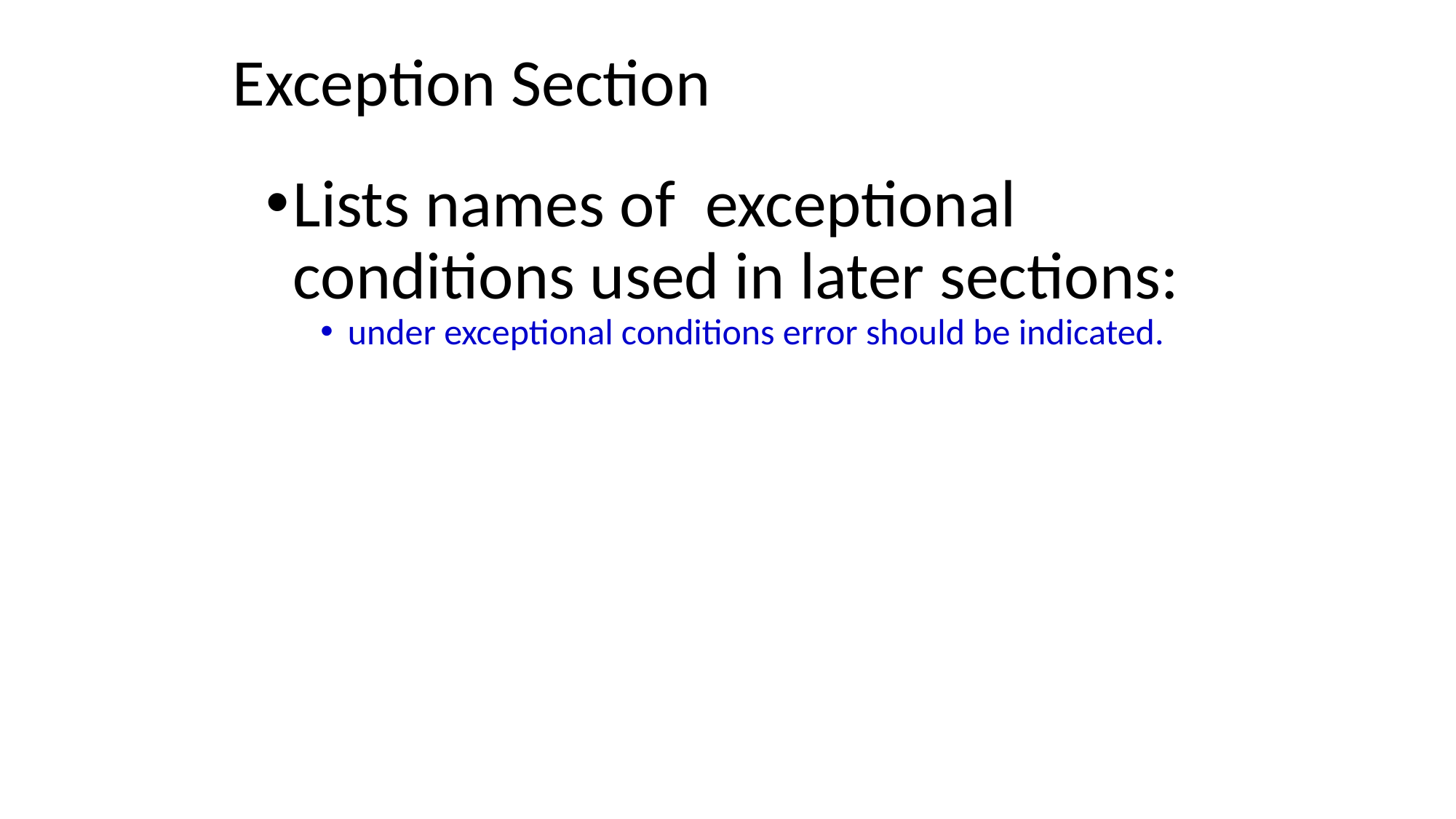

# Exception Section
Lists names of  exceptional conditions used in later sections:
under exceptional conditions error should be indicated.